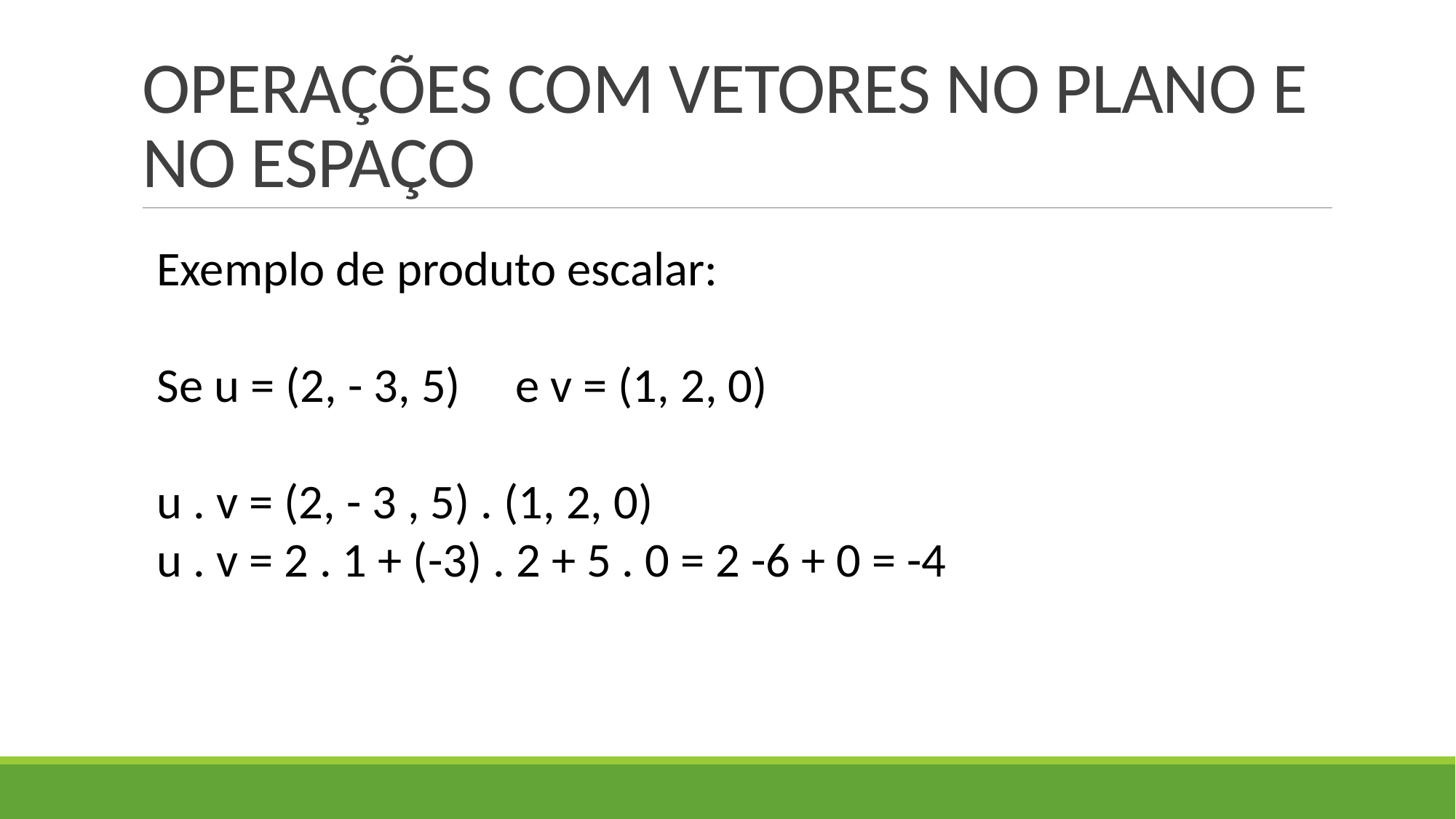

# OPERAÇÕES COM VETORES NO PLANO E NO ESPAÇO
Exemplo de produto escalar:

Se u = (2, - 3, 5)     e v = (1, 2, 0)

u . v = (2, - 3 , 5) . (1, 2, 0)
u . v = 2 . 1 + (-3) . 2 + 5 . 0 = 2 -6 + 0 = -4